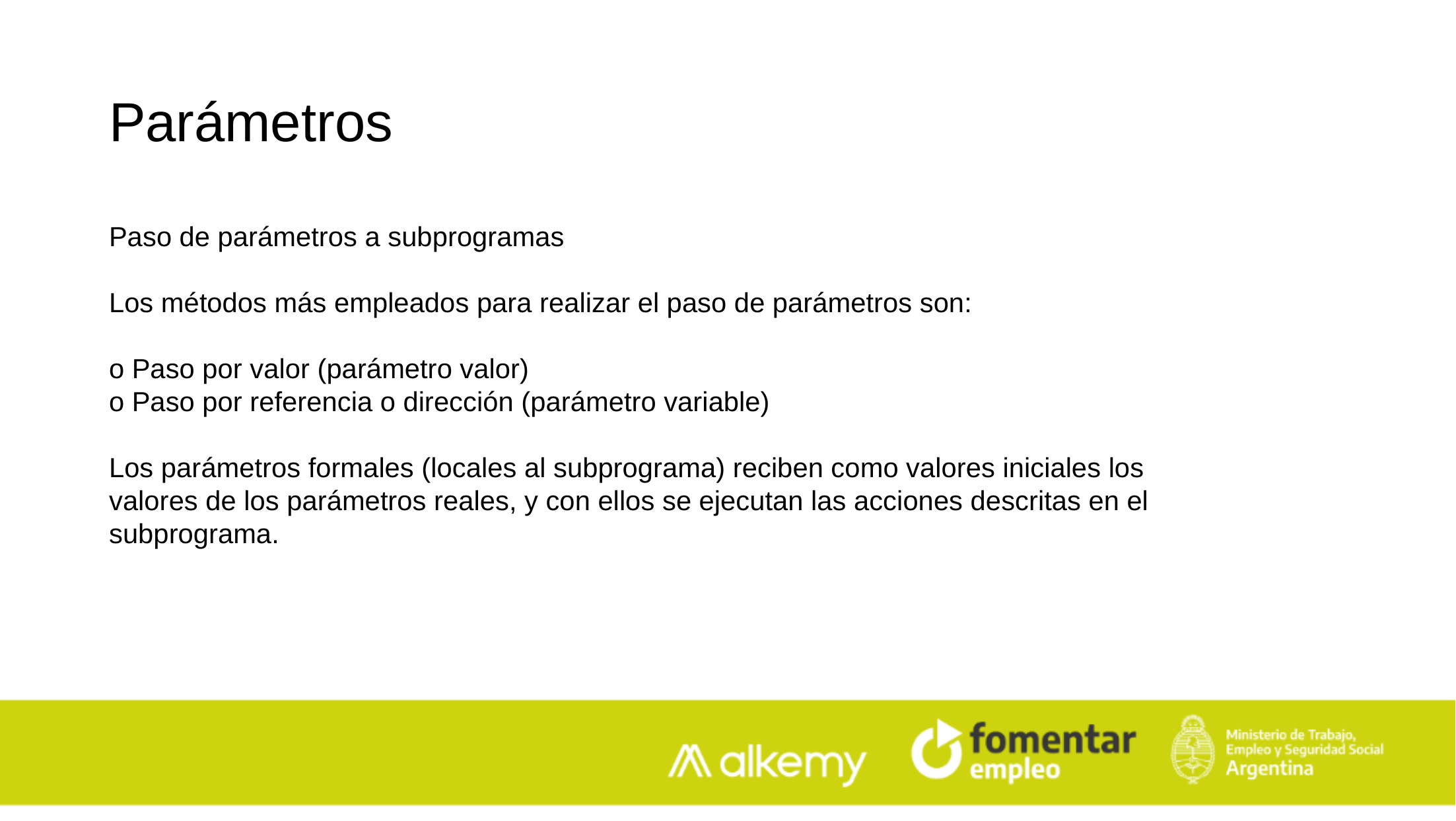

Parámetros
Paso de parámetros a subprogramas

Los métodos más empleados para realizar el paso de parámetros son:

o Paso por valor (parámetro valor)
o Paso por referencia o dirección (parámetro variable)

Los parámetros formales (locales al subprograma) reciben como valores iniciales los valores de los parámetros reales, y con ellos se ejecutan las acciones descritas en el subprograma.